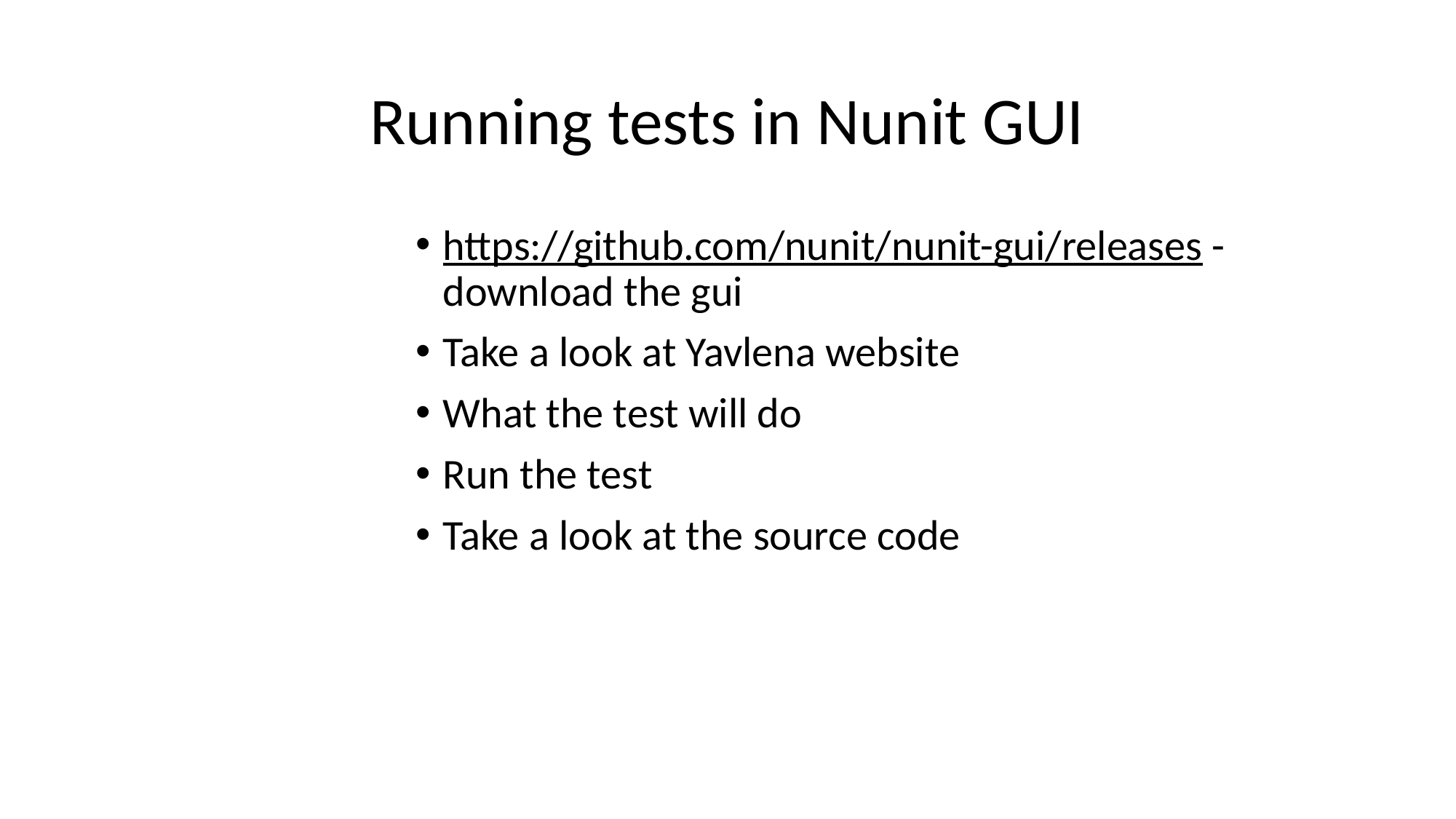

# Running tests in Nunit GUI
https://github.com/nunit/nunit-gui/releases - download the gui
Take a look at Yavlena website
What the test will do
Run the test
Take a look at the source code